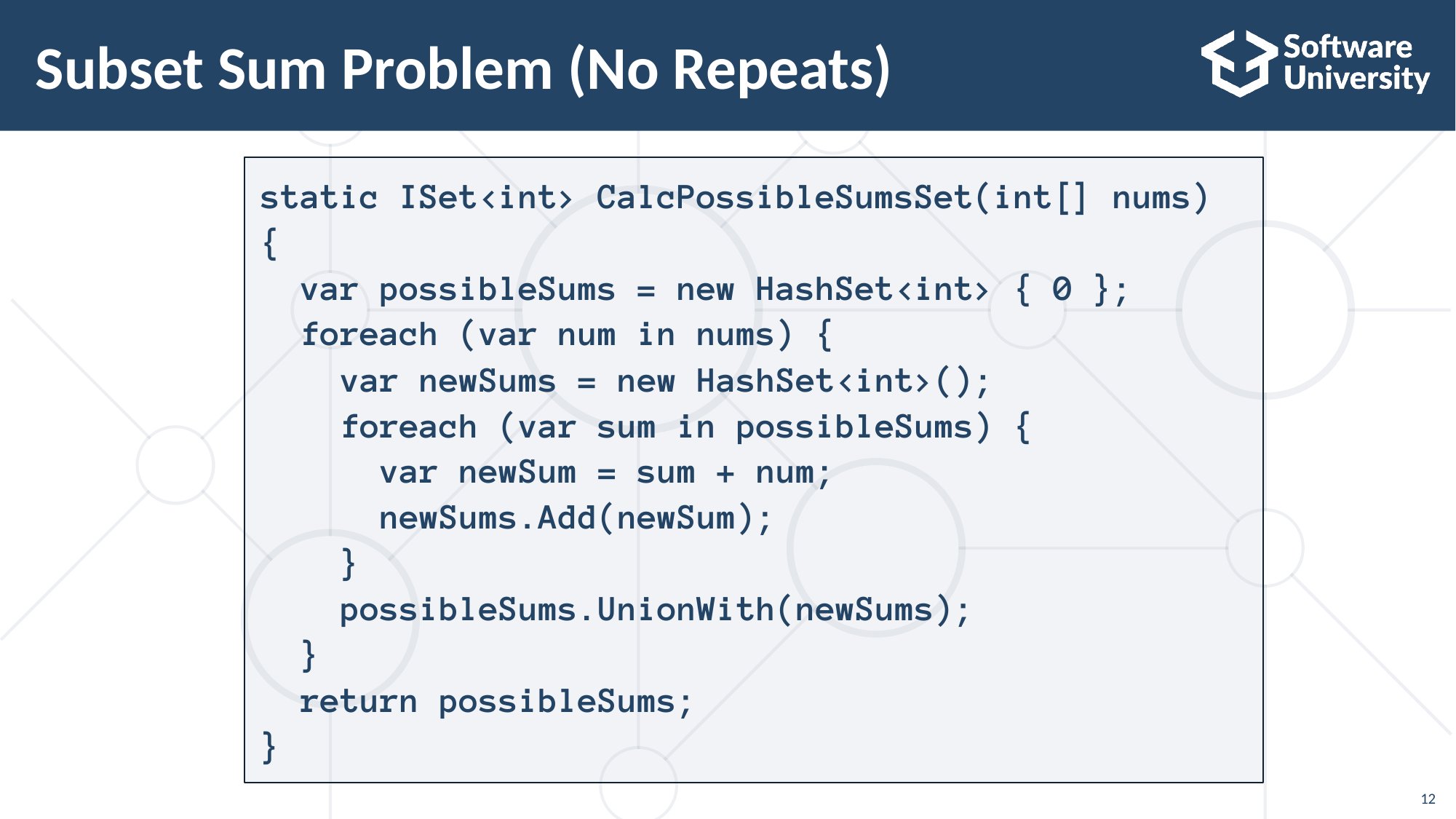

# Subset Sum Problem (No Repeats)
static ISet<int> CalcPossibleSumsSet(int[] nums)
{
  var possibleSums = new HashSet<int> { 0 };
  foreach (var num in nums) {
    var newSums = new HashSet<int>();
    foreach (var sum in possibleSums) {
      var newSum = sum + num;
      newSums.Add(newSum);
    }
    possibleSums.UnionWith(newSums);
  }
  return possibleSums;
}
12